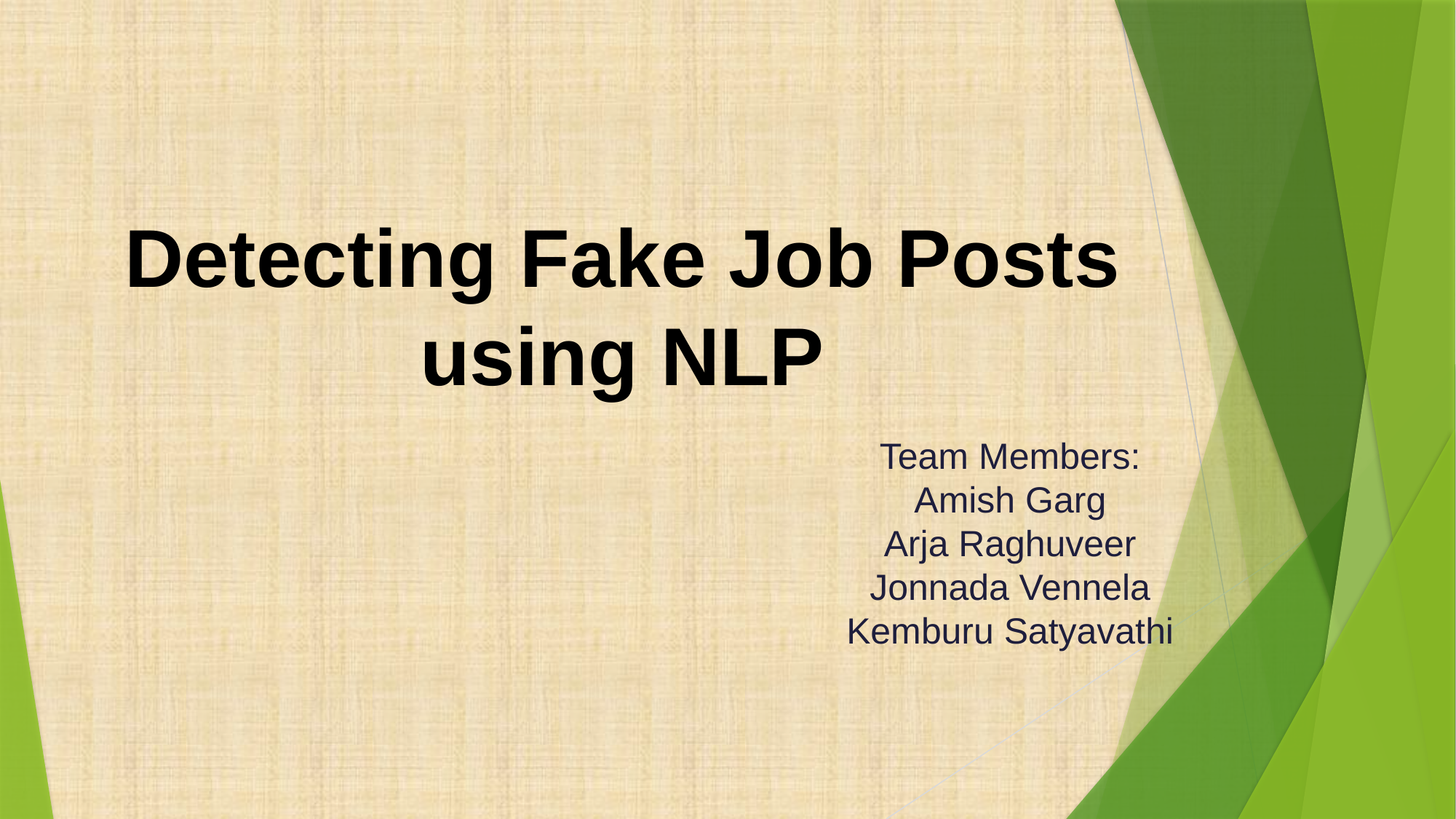

Detecting Fake Job Posts using NLP
Team Members:
Amish Garg
Arja Raghuveer
Jonnada Vennela
Kemburu Satyavathi